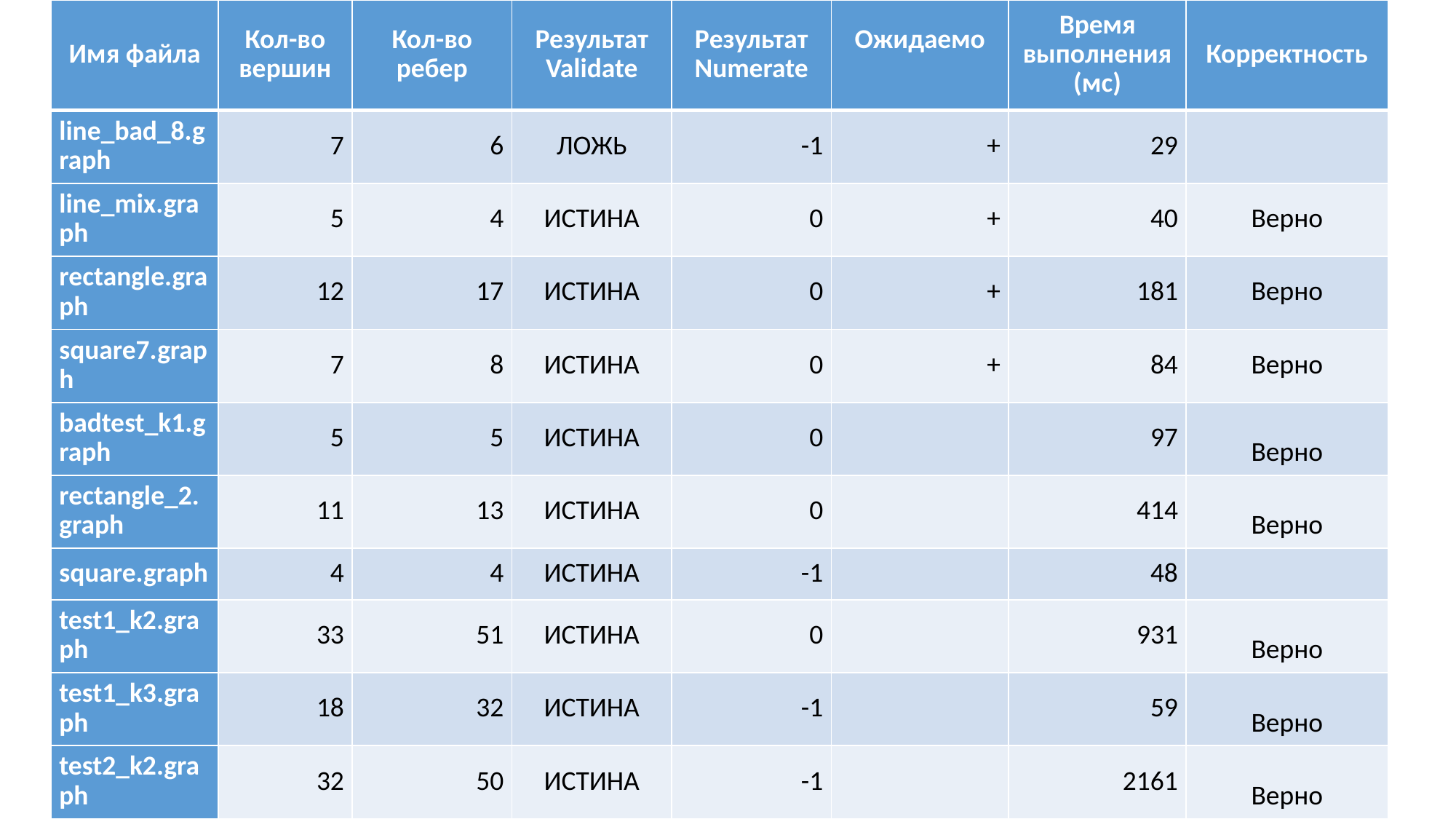

| Имя файла | Кол-во вершин | Кол-во ребер | Результат Validate | Результат Numerate | Ожидаемо | Время выполнения (мс) | Корректность |
| --- | --- | --- | --- | --- | --- | --- | --- |
| line\_bad\_8.graph | 7 | 6 | ЛОЖЬ | -1 | + | 29 |  |
| line\_mix.graph | 5 | 4 | ИСТИНА | 0 | + | 40 | Верно |
| rectangle.graph | 12 | 17 | ИСТИНА | 0 | + | 181 | Верно |
| square7.graph | 7 | 8 | ИСТИНА | 0 | + | 84 | Верно |
| badtest\_k1.graph | 5 | 5 | ИСТИНА | 0 |  | 97 | Верно |
| rectangle\_2.graph | 11 | 13 | ИСТИНА | 0 |  | 414 | Верно |
| square.graph | 4 | 4 | ИСТИНА | -1 |  | 48 |  |
| test1\_k2.graph | 33 | 51 | ИСТИНА | 0 |  | 931 | Верно |
| test1\_k3.graph | 18 | 32 | ИСТИНА | -1 |  | 59 | Верно |
| test2\_k2.graph | 32 | 50 | ИСТИНА | -1 |  | 2161 | Верно |